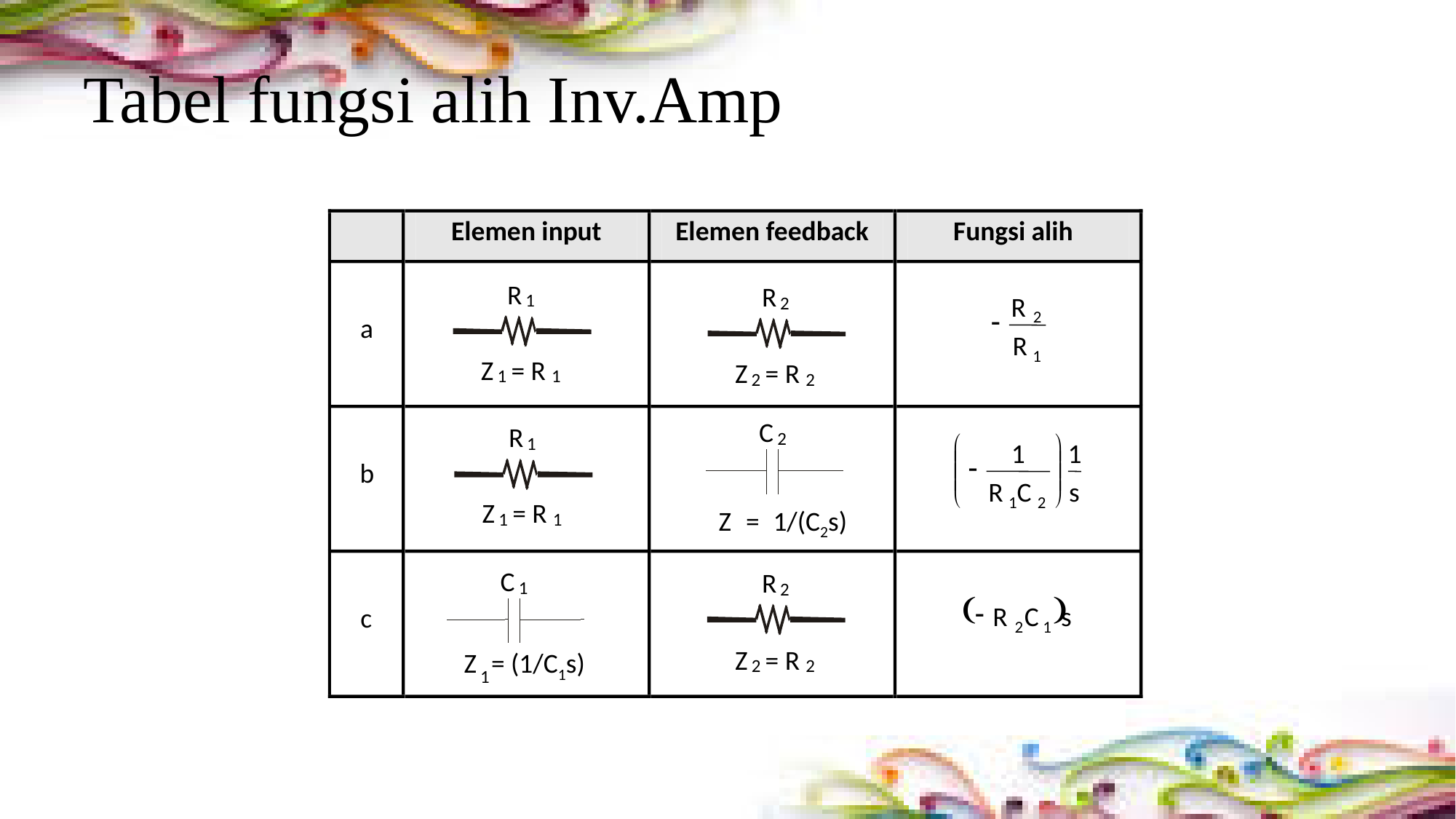

# Tabel fungsi alih Inv.Amp

Elemen input

Elemen feedback

Fungsi alih

R
R
1

R
−
2

R
1
2

a

Z
= R

Z
= R

1
1
2

2

C
R
2

1
1

−

R
C
s

1
2
1

b

Z
= R

Z
=
1/(C2s)

1
1

C
R
1

2

(
)
−
R
C
s
2
1

c

Z
= R

Z
= (1/C1s)

2
2
1